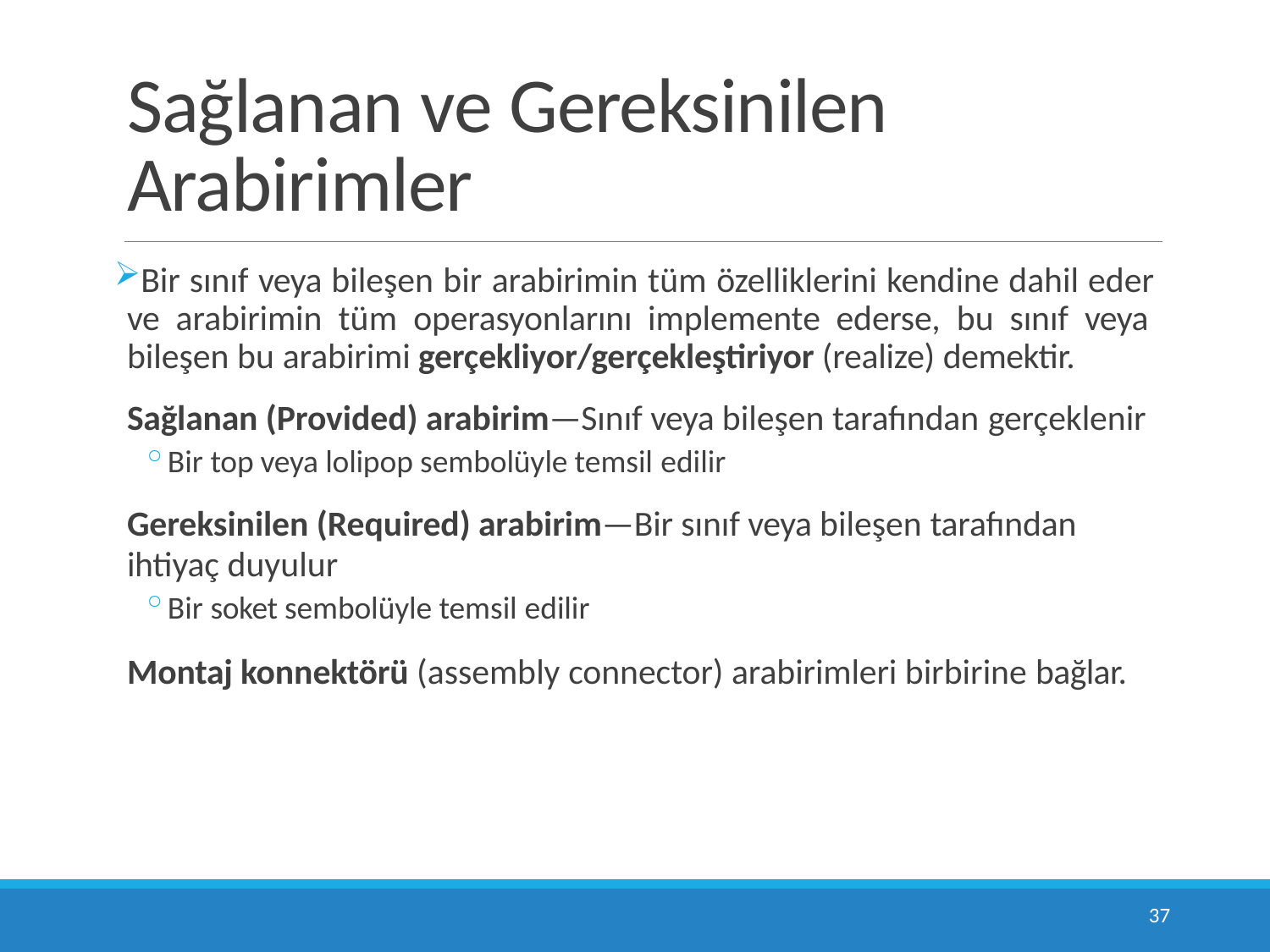

# Sağlanan ve Gereksinilen  Arabirimler

Bir sınıf veya bileşen bir arabirimin tüm özelliklerini kendine dahil eder  ve arabirimin tüm operasyonlarını implemente ederse, bu sınıf veya  bileşen bu arabirimi gerçekliyor/gerçekleştiriyor (realize) demektir.
Sağlanan (Provided) arabirim—Sınıf veya bileşen tarafından gerçeklenir
Bir top veya lolipop sembolüyle temsil edilir
Gereksinilen (Required) arabirim—Bir sınıf veya bileşen tarafından
ihtiyaç duyulur
Bir soket sembolüyle temsil edilir
Montaj konnektörü (assembly connector) arabirimleri birbirine bağlar.
37